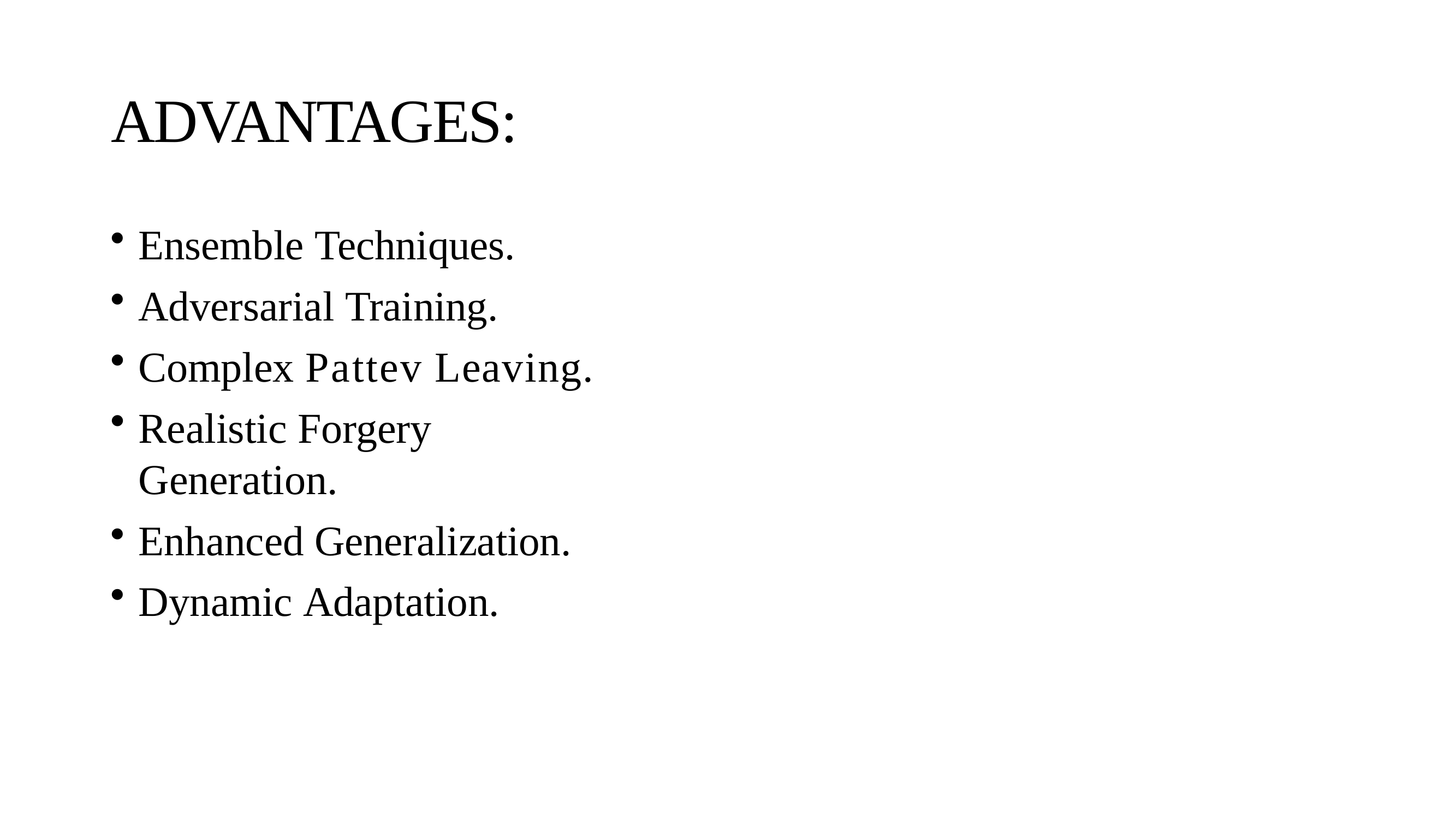

# ADVANTAGES:
Ensemble Techniques.
Adversarial Training.
Complex Pattev Leaving.
Realistic Forgery Generation.
Enhanced Generalization.
Dynamic Adaptation.